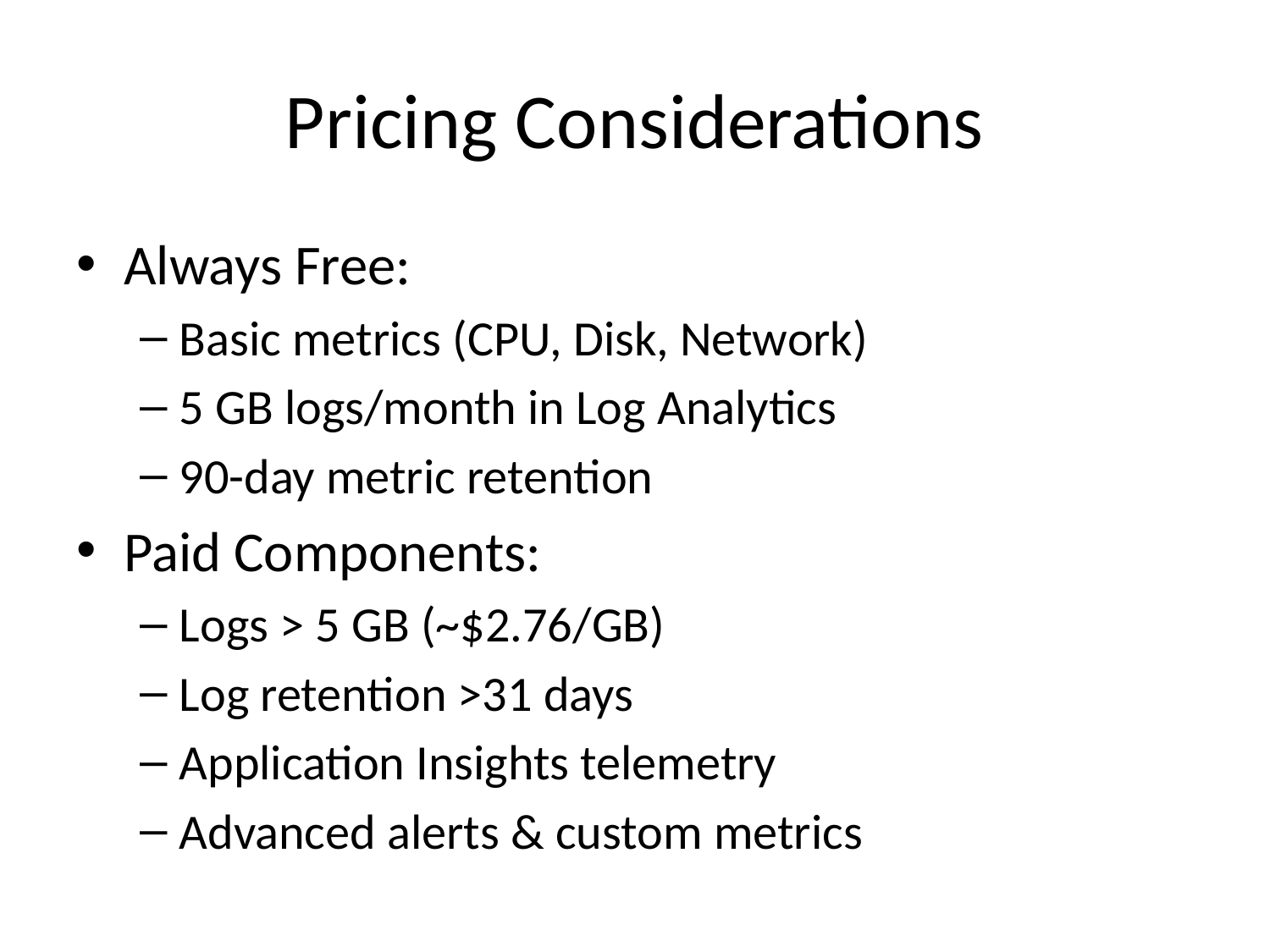

# Pricing Considerations
Always Free:
Basic metrics (CPU, Disk, Network)
5 GB logs/month in Log Analytics
90-day metric retention
Paid Components:
Logs > 5 GB (~$2.76/GB)
Log retention >31 days
Application Insights telemetry
Advanced alerts & custom metrics